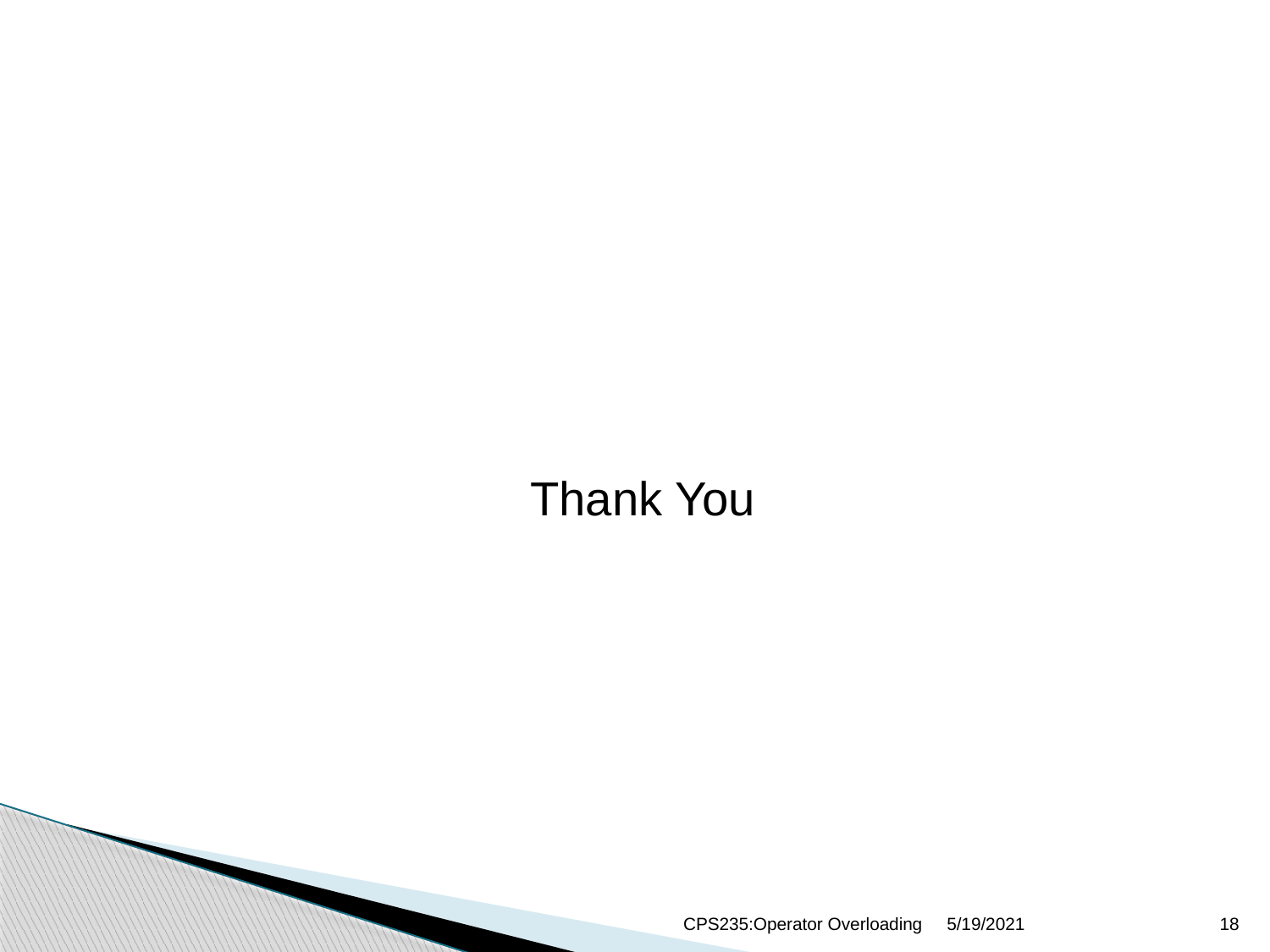

#

Thank You
CPS235:Operator Overloading
5/19/2021
18